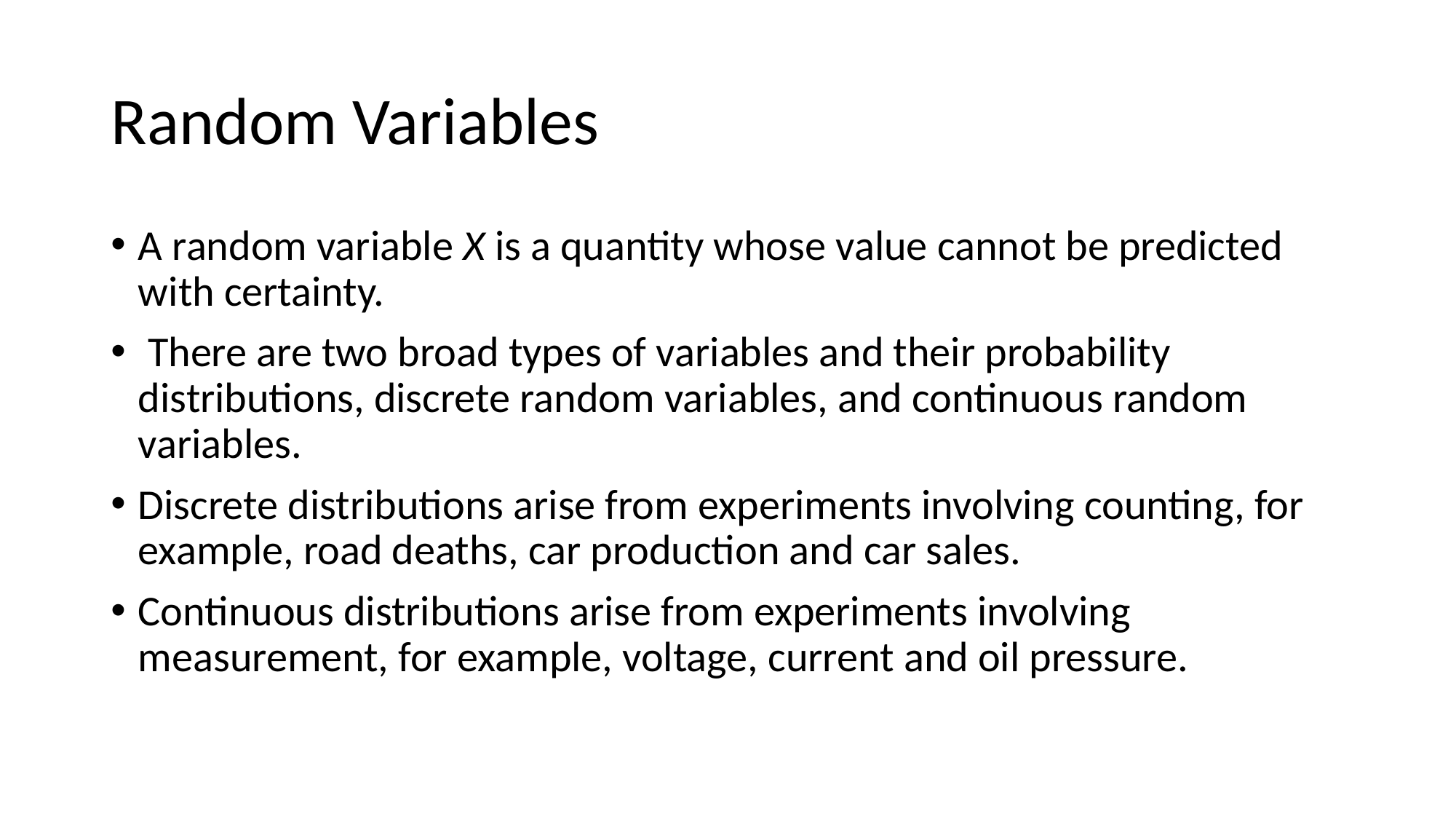

# Random Variables
A random variable X is a quantity whose value cannot be predicted with certainty.
 There are two broad types of variables and their probability distributions, discrete random variables, and continuous random variables.
Discrete distributions arise from experiments involving counting, for example, road deaths, car production and car sales.
Continuous distributions arise from experiments involving measurement, for example, voltage, current and oil pressure.